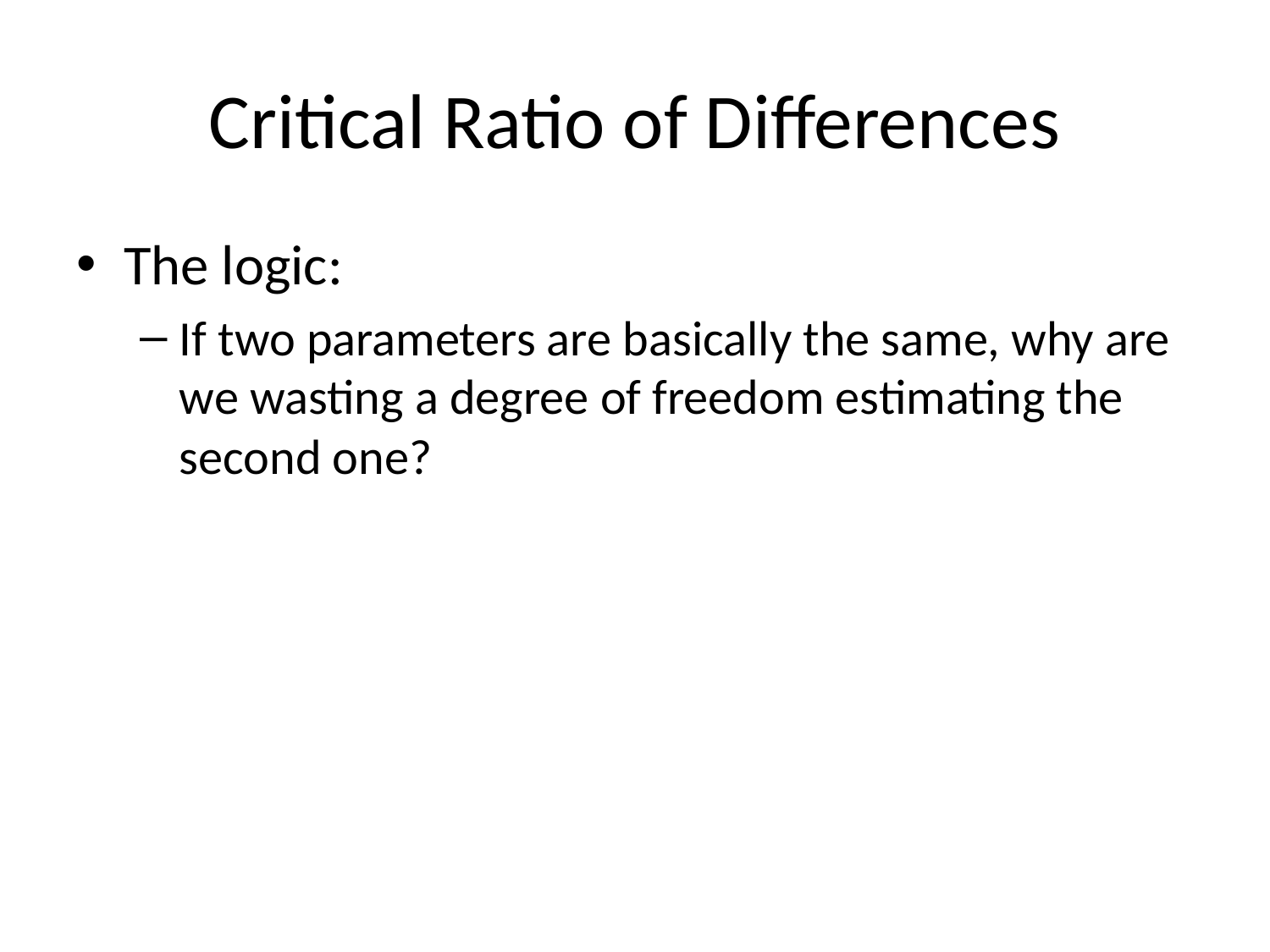

# Critical Ratio of Differences
The logic:
If two parameters are basically the same, why are we wasting a degree of freedom estimating the second one?